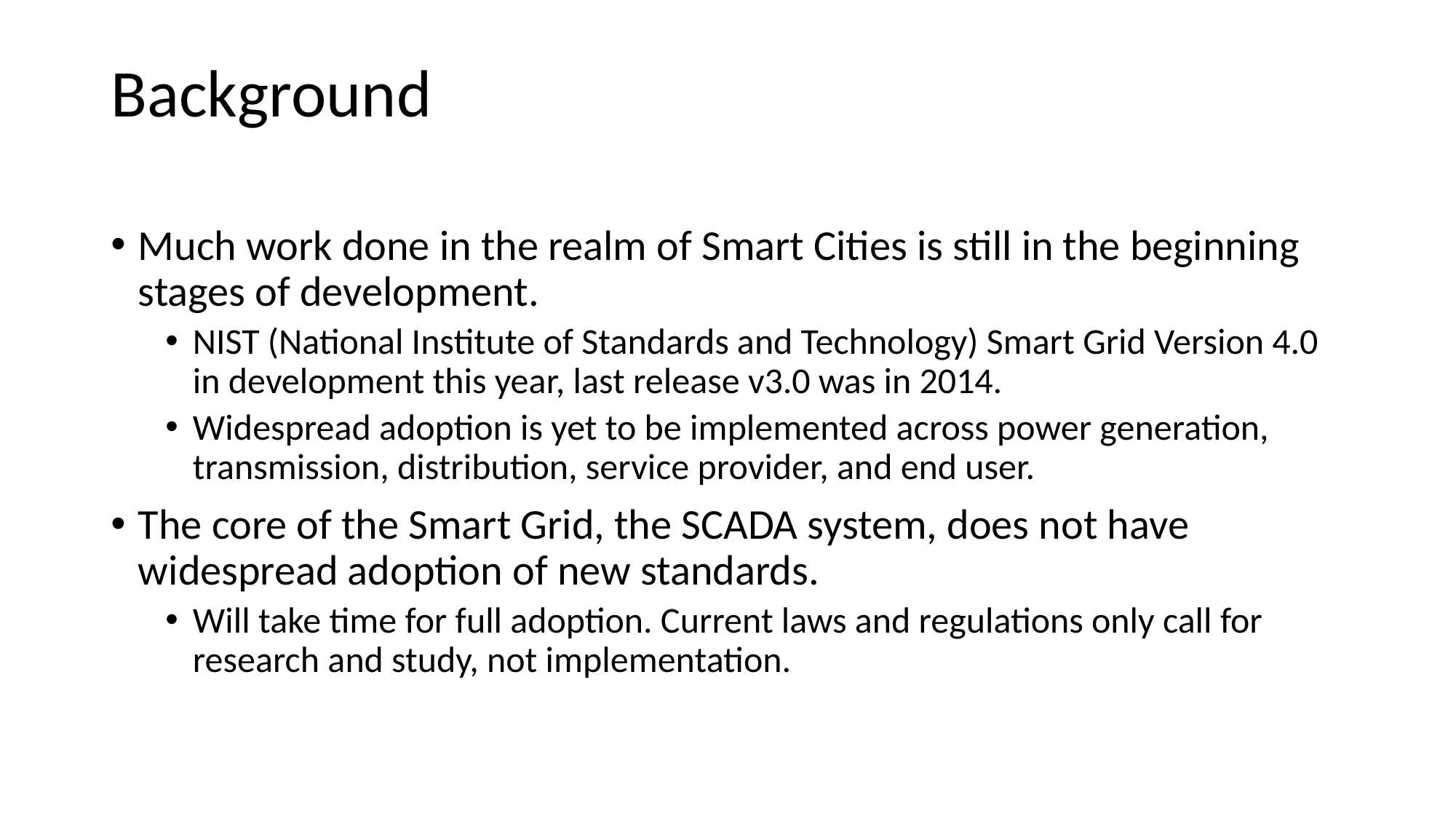

# Background
Much work done in the realm of Smart Cities is still in the beginning stages of development.
NIST (National Institute of Standards and Technology) Smart Grid Version 4.0 in development this year, last release v3.0 was in 2014.
Widespread adoption is yet to be implemented across power generation, transmission, distribution, service provider, and end user.
The core of the Smart Grid, the SCADA system, does not have widespread adoption of new standards.
Will take time for full adoption. Current laws and regulations only call for research and study, not implementation.